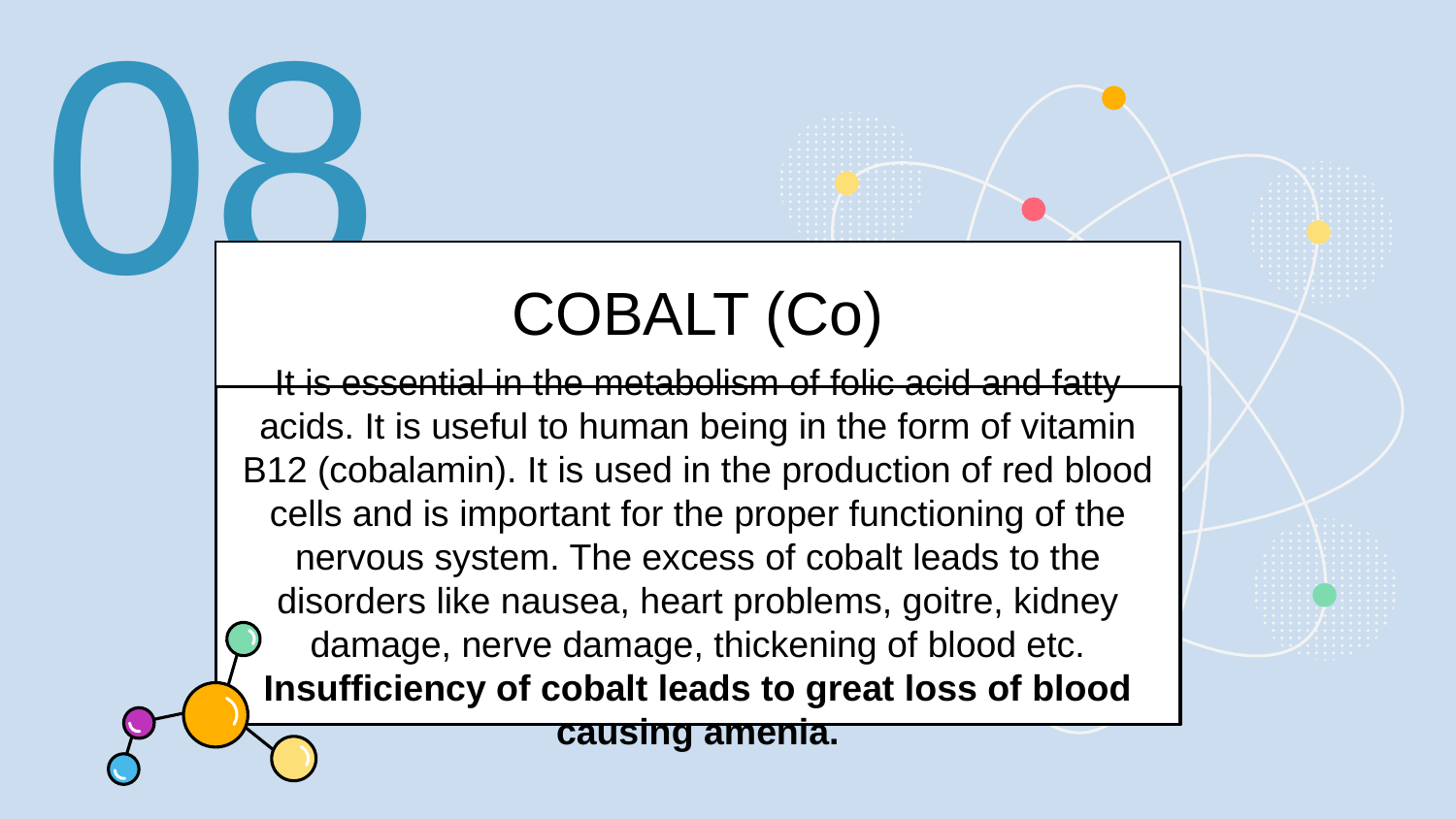

08
# COBALT (Co)
It is essential in the metabolism of folic acid and fatty acids. It is useful to human being in the form of vitamin B12 (cobalamin). It is used in the production of red blood cells and is important for the proper functioning of the nervous system. The excess of cobalt leads to the disorders like nausea, heart problems, goitre, kidney damage, nerve damage, thickening of blood etc. Insufficiency of cobalt leads to great loss of blood causing amenia.